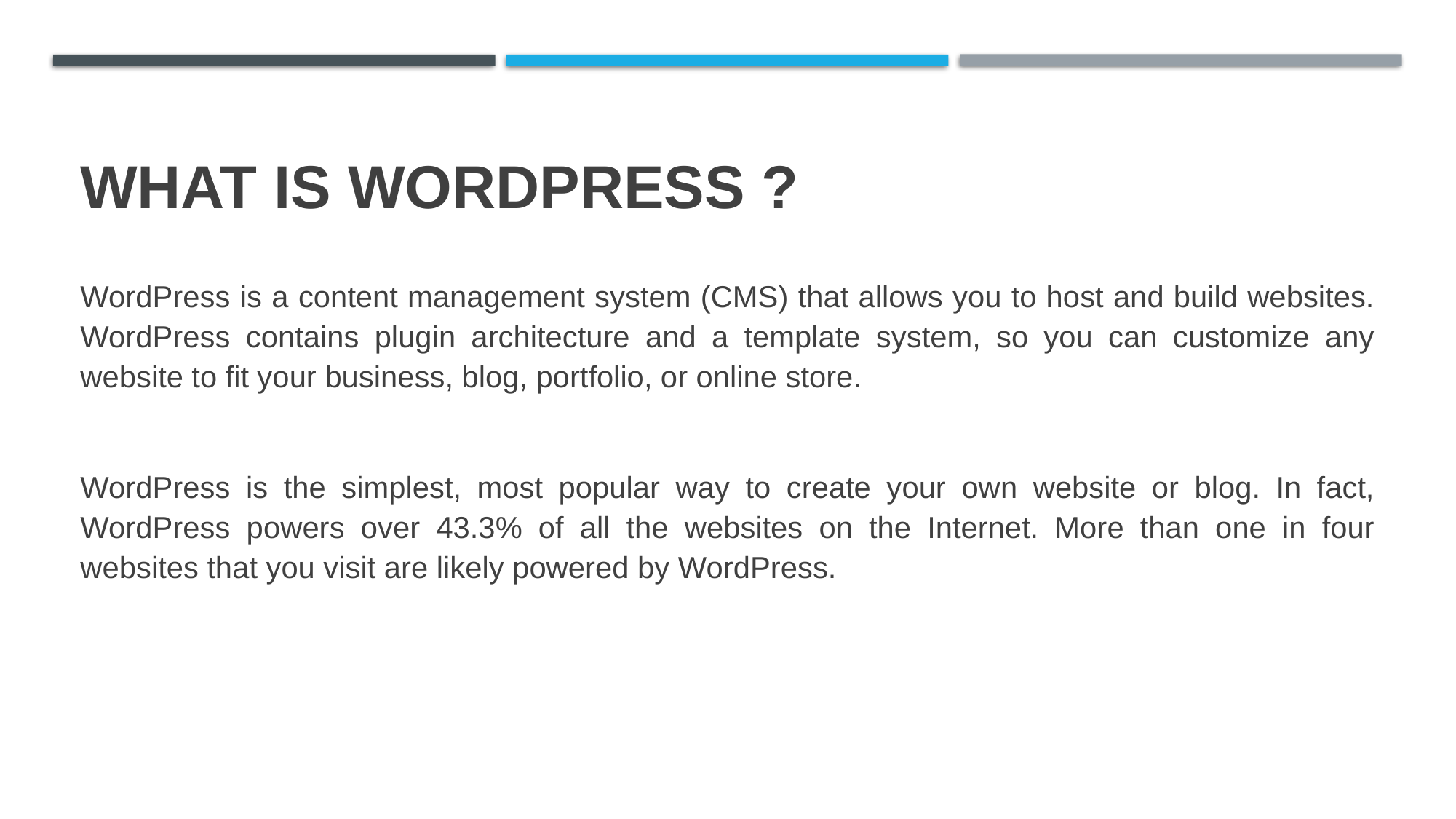

# What Is WordPress ?
WordPress is a content management system (CMS) that allows you to host and build websites. WordPress contains plugin architecture and a template system, so you can customize any website to fit your business, blog, portfolio, or online store.

WordPress is the simplest, most popular way to create your own website or blog. In fact, WordPress powers over 43.3% of all the websites on the Internet. More than one in four websites that you visit are likely powered by WordPress.